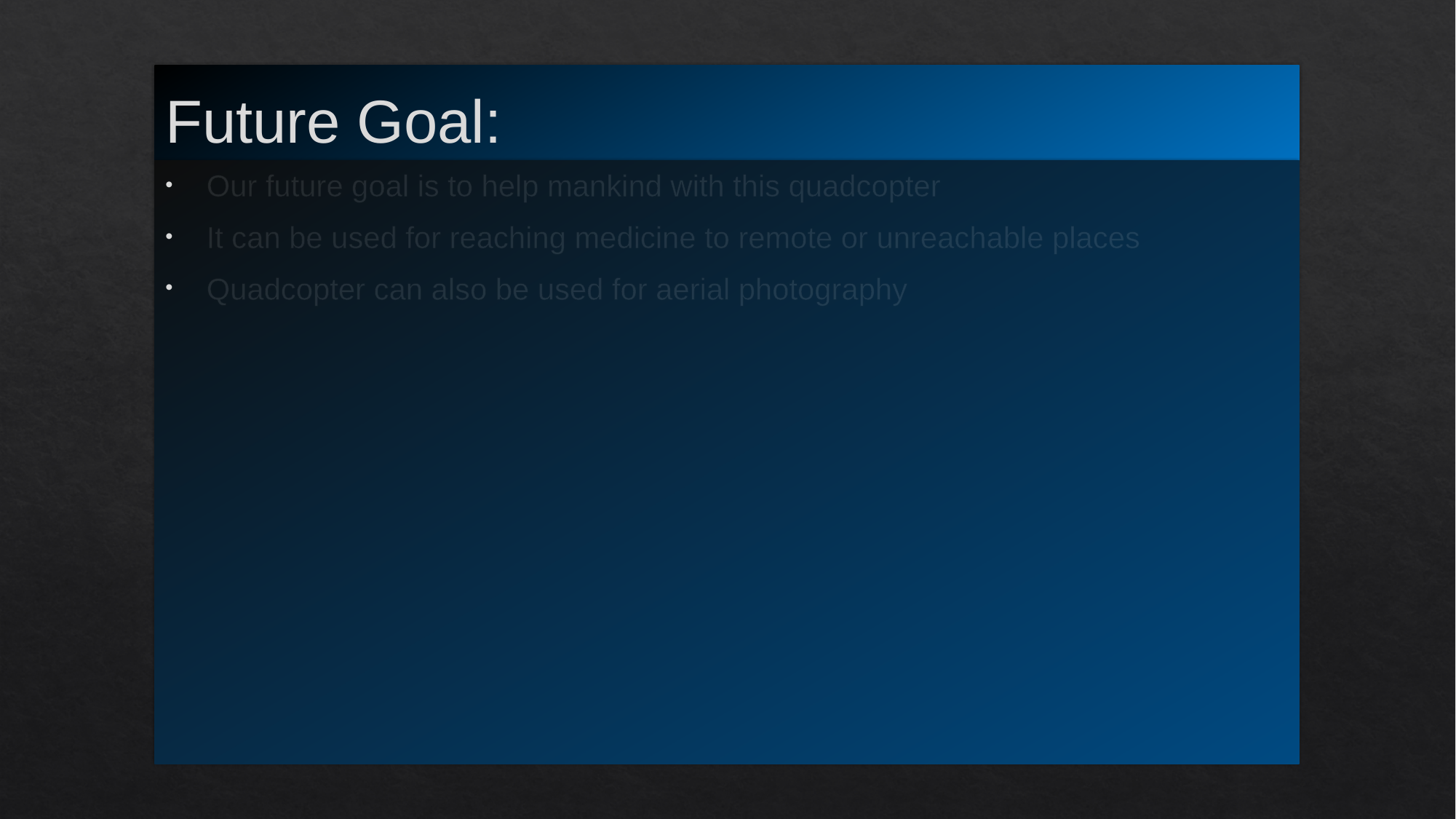

# Future Goal:
Our future goal is to help mankind with this quadcopter
It can be used for reaching medicine to remote or unreachable places
Quadcopter can also be used for aerial photography